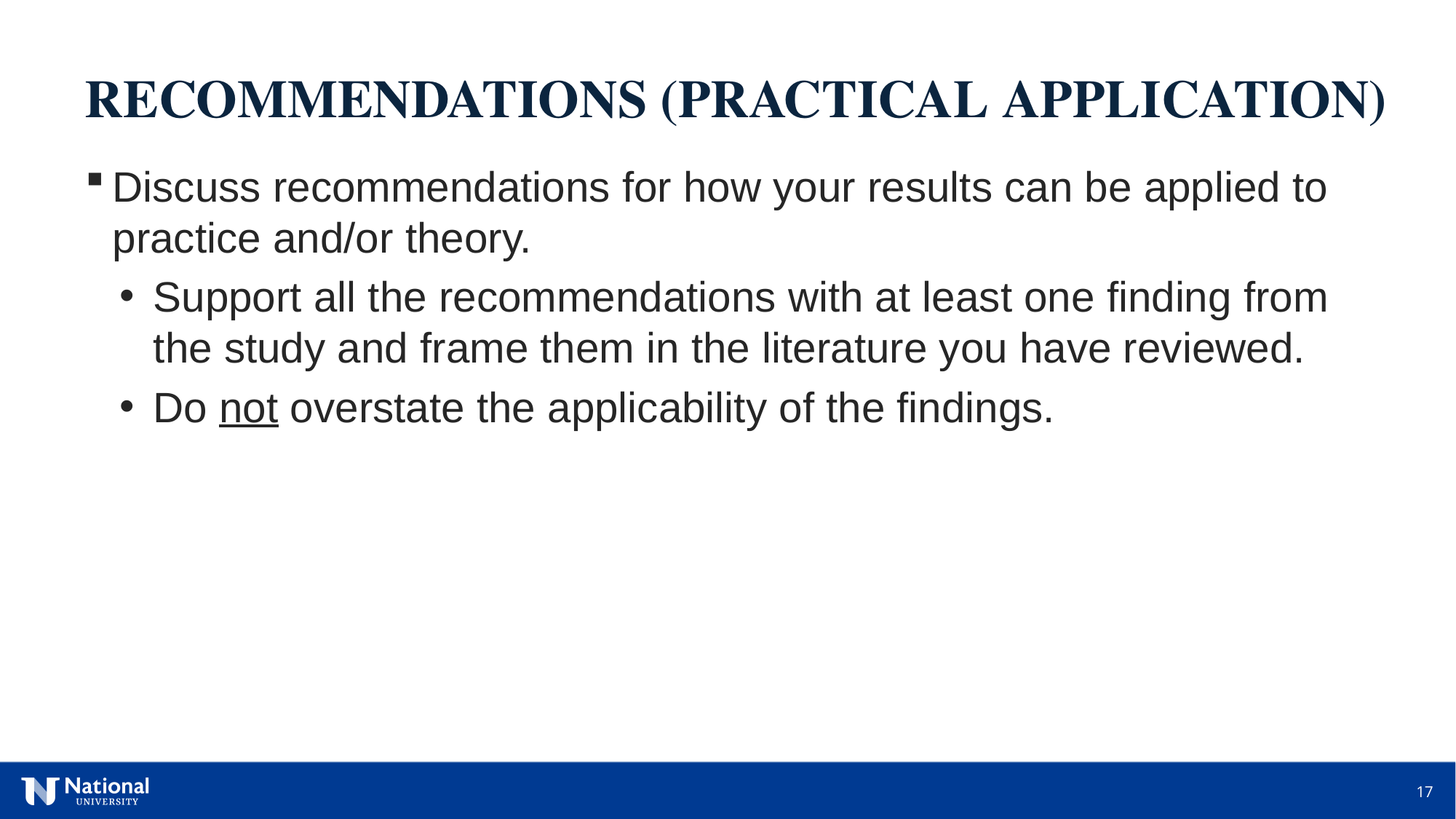

RECOMMENDATIONS (PRACTICAL APPLICATION)
Discuss recommendations for how your results can be applied to practice and/or theory.
Support all the recommendations with at least one finding from the study and frame them in the literature you have reviewed.
Do not overstate the applicability of the findings.